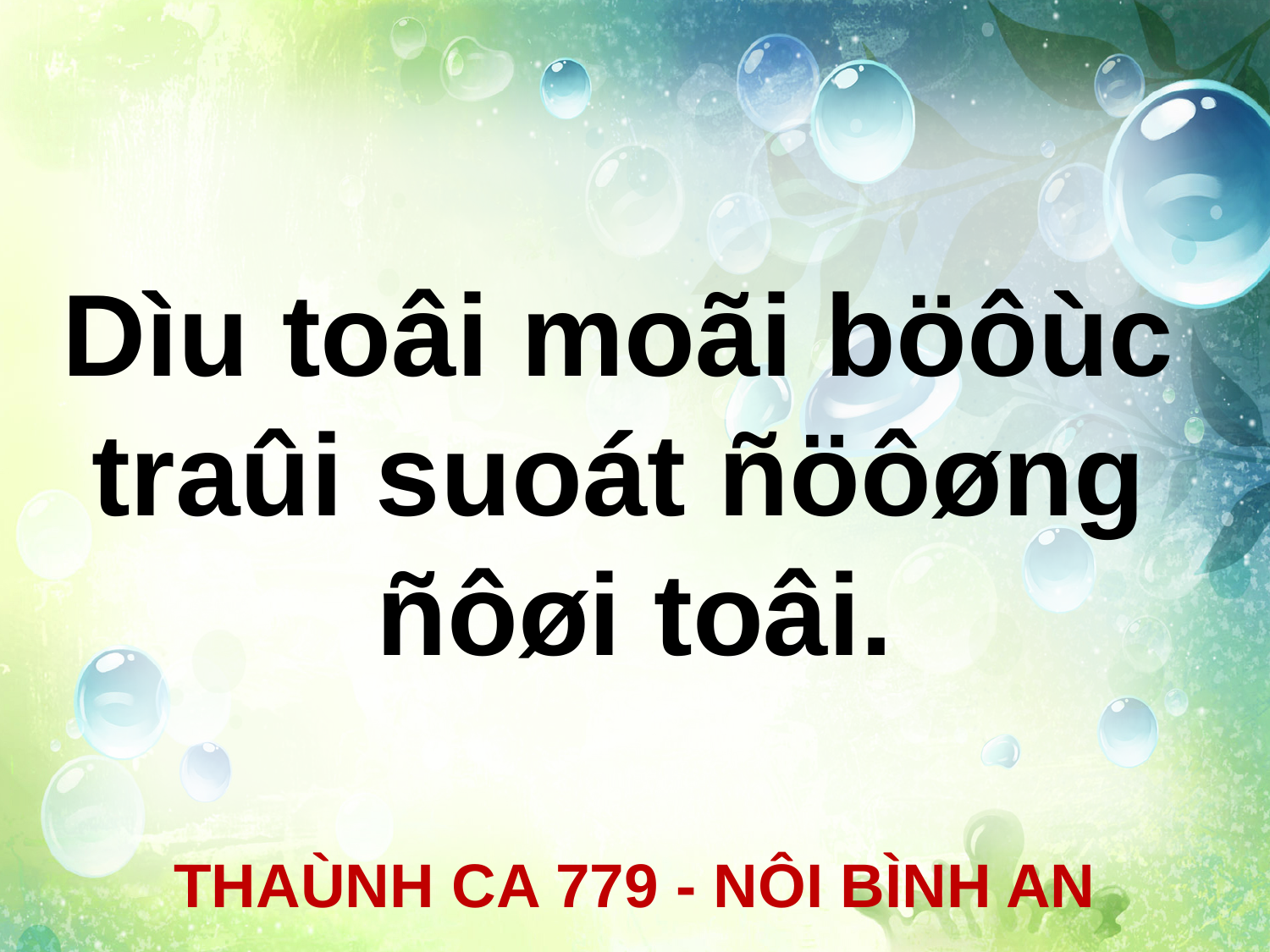

Dìu toâi moãi böôùc
traûi suoát ñöôøng
ñôøi toâi.
THAÙNH CA 779 - NÔI BÌNH AN